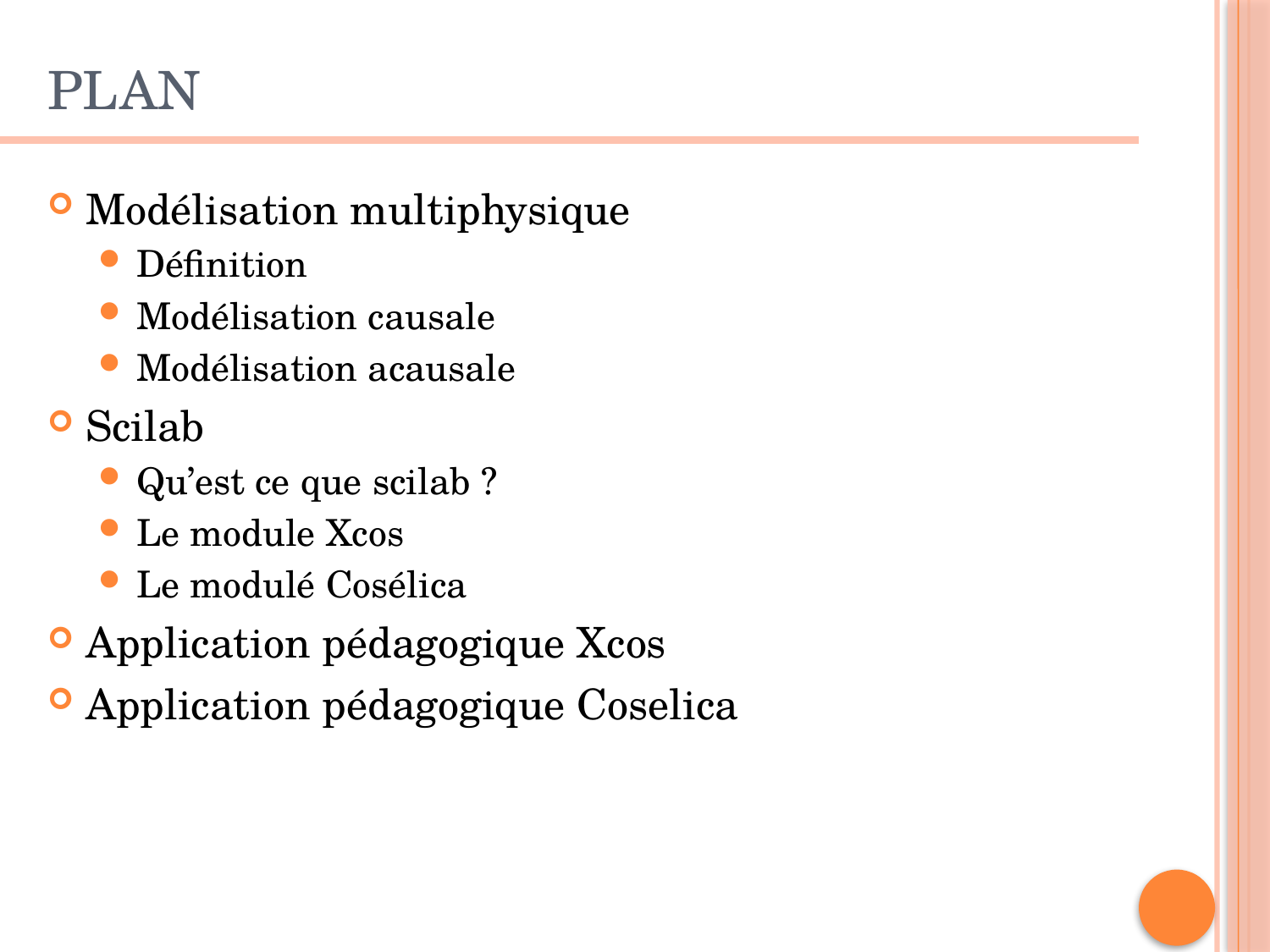

# Plan
Modélisation multiphysique
Définition
Modélisation causale
Modélisation acausale
Scilab
Qu’est ce que scilab ?
Le module Xcos
Le modulé Cosélica
Application pédagogique Xcos
Application pédagogique Coselica